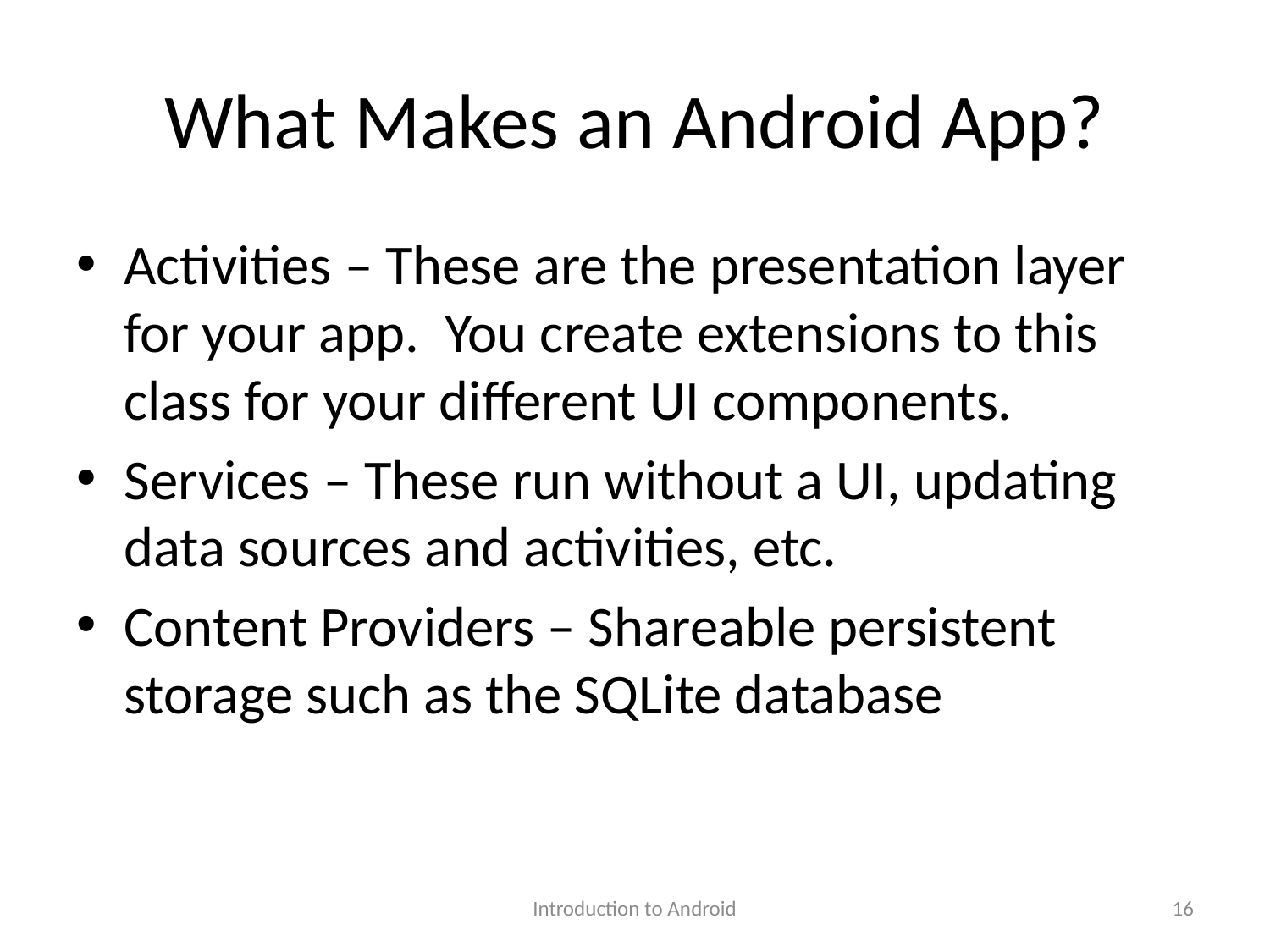

# What Makes an Android App?
Activities – These are the presentation layer for your app.  You create extensions to this class for your different UI components.
Services – These run without a UI, updating data sources and activities, etc.
Content Providers – Shareable persistent storage such as the SQLite database
Introduction to Android
16